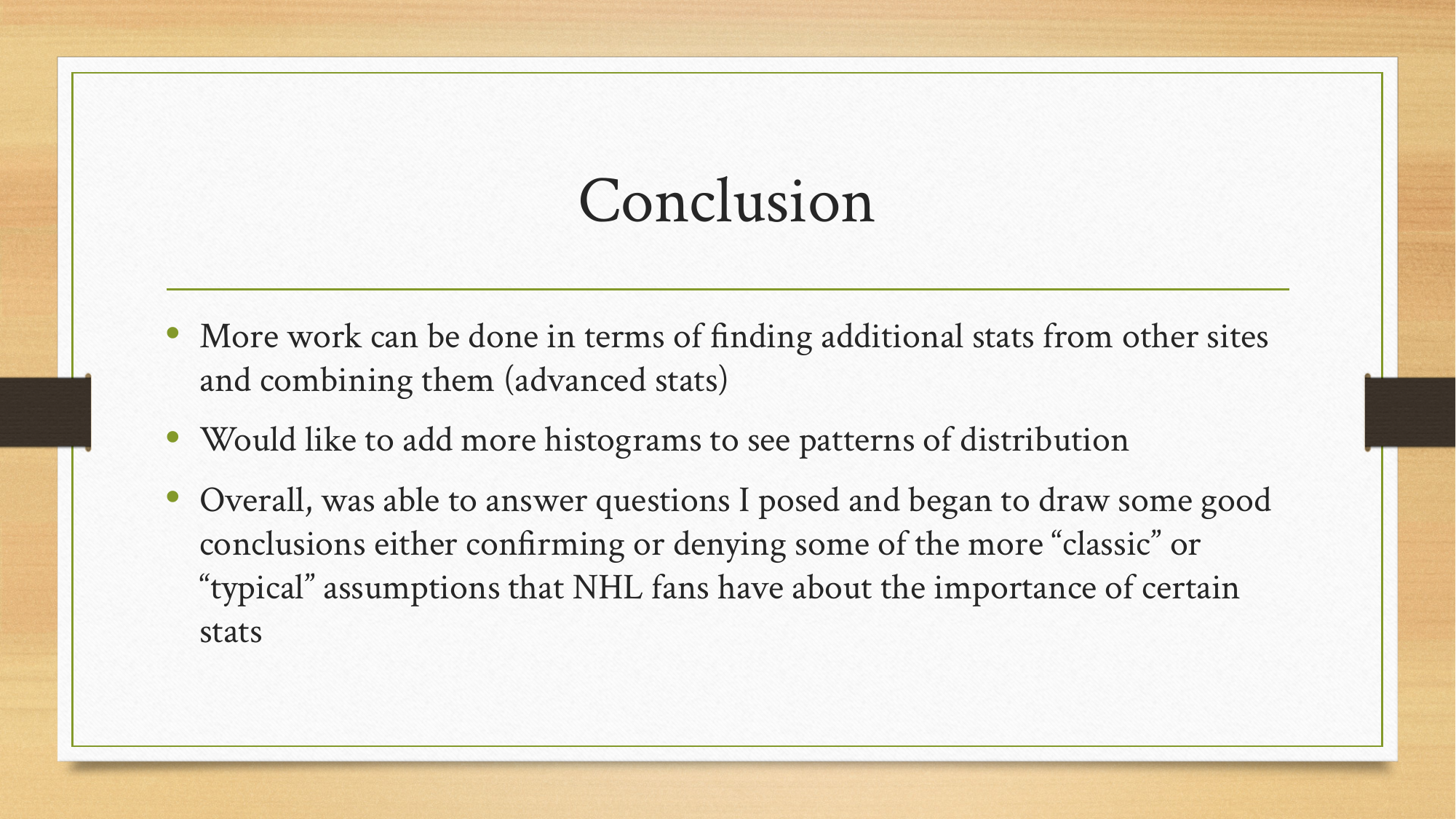

# Conclusion
More work can be done in terms of finding additional stats from other sites and combining them (advanced stats)
Would like to add more histograms to see patterns of distribution
Overall, was able to answer questions I posed and began to draw some good conclusions either confirming or denying some of the more “classic” or “typical” assumptions that NHL fans have about the importance of certain stats